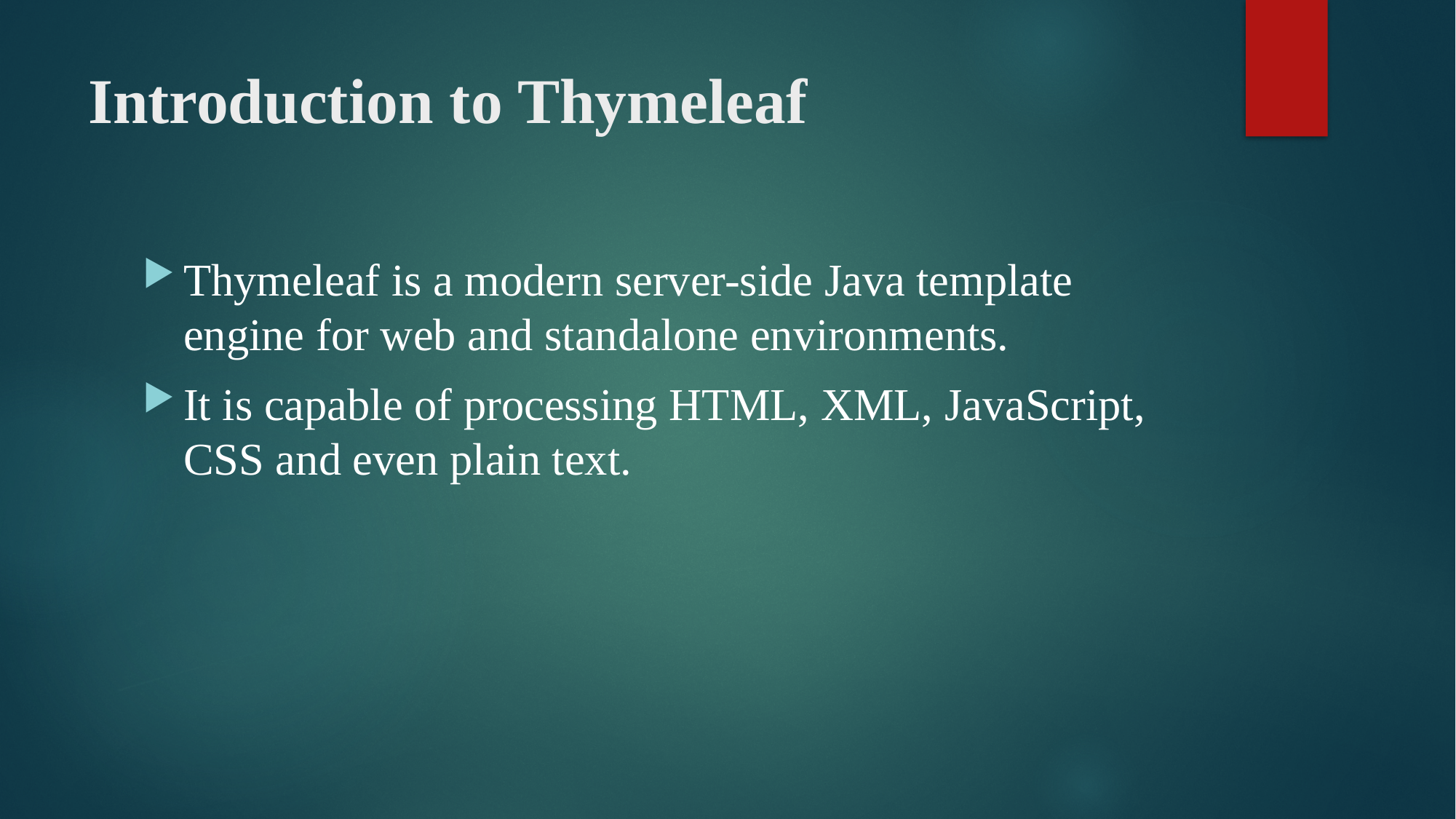

# Introduction to Thymeleaf
Thymeleaf is a modern server-side Java template engine for web and standalone environments.
It is capable of processing HTML, XML, JavaScript, CSS and even plain text.